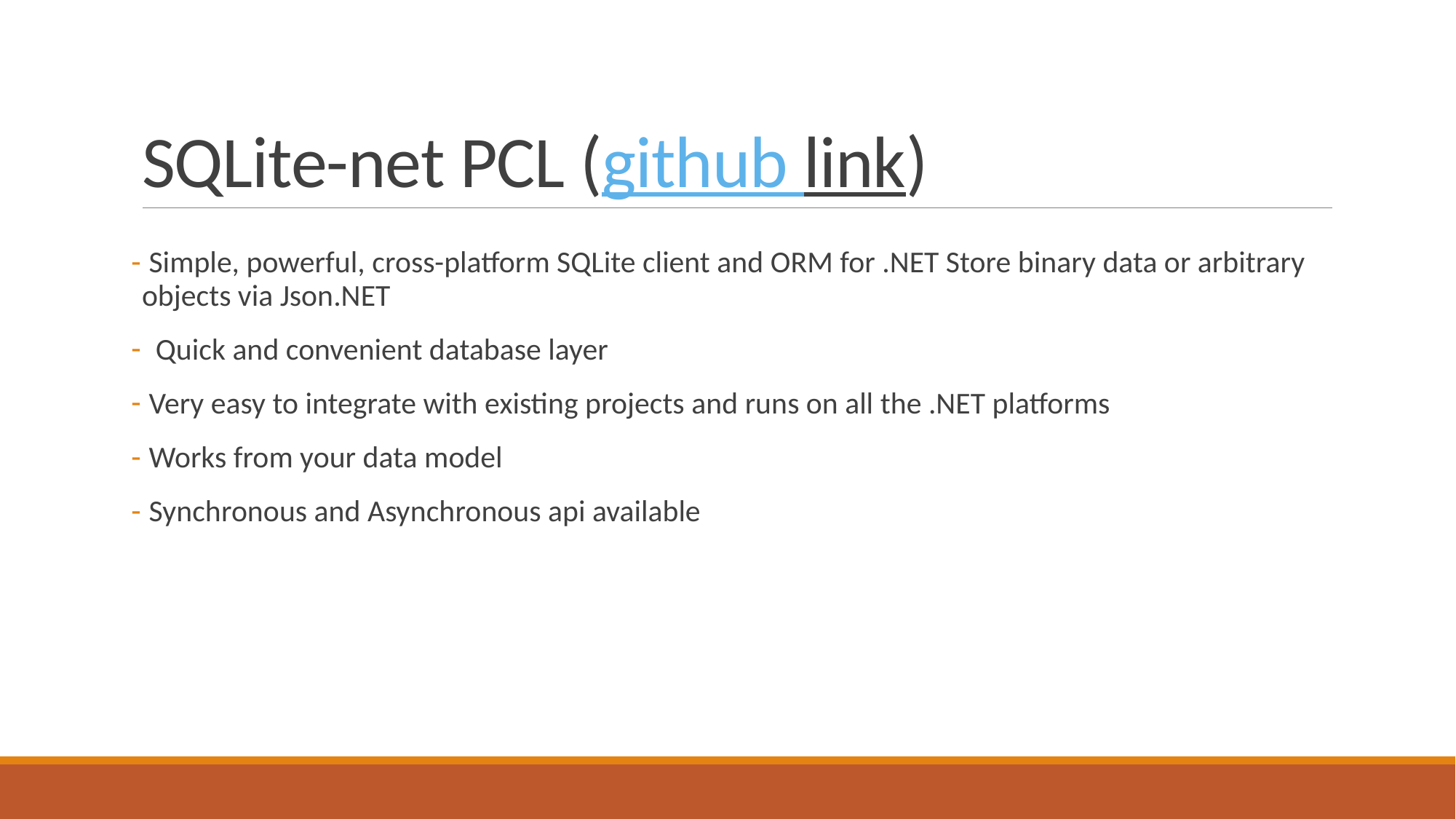

# SQLite-net PCL (github link)
 Simple, powerful, cross-platform SQLite client and ORM for .NET Store binary data or arbitrary objects via Json.NET
  Quick and convenient database layer
 Very easy to integrate with existing projects and runs on all the .NET platforms
 Works from your data model
 Synchronous and Asynchronous api available